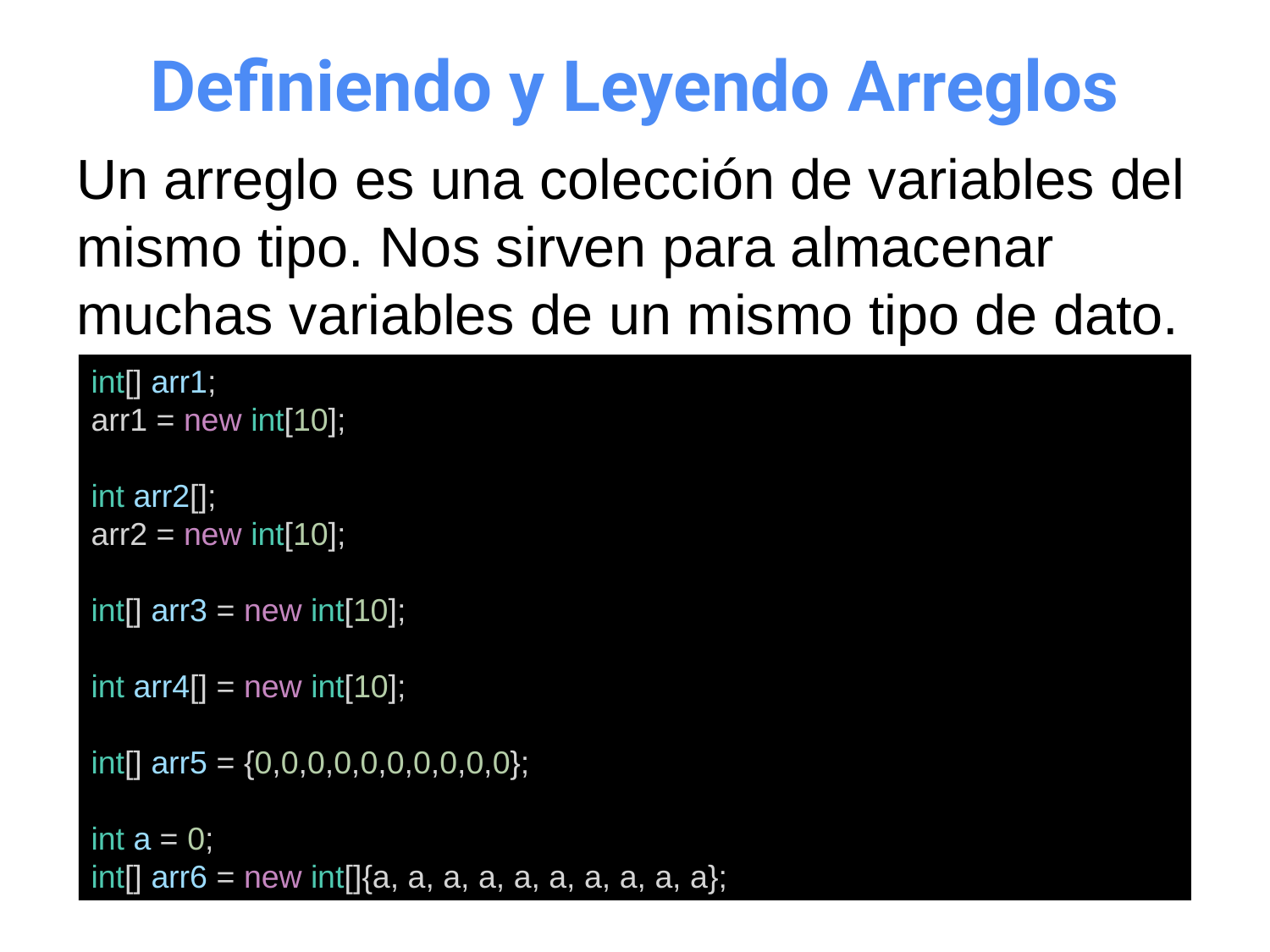

# Definiendo y Leyendo Arreglos
Un arreglo es una colección de variables del mismo tipo. Nos sirven para almacenar muchas variables de un mismo tipo de dato.

int[] arr1;
arr1 = new int[10];

int arr2[];
arr2 = new int[10];

int[] arr3 = new int[10];

int arr4[] = new int[10];

int[] arr5 = {0,0,0,0,0,0,0,0,0,0};

int a = 0;
int[] arr6 = new int[]{a, a, a, a, a, a, a, a, a, a};